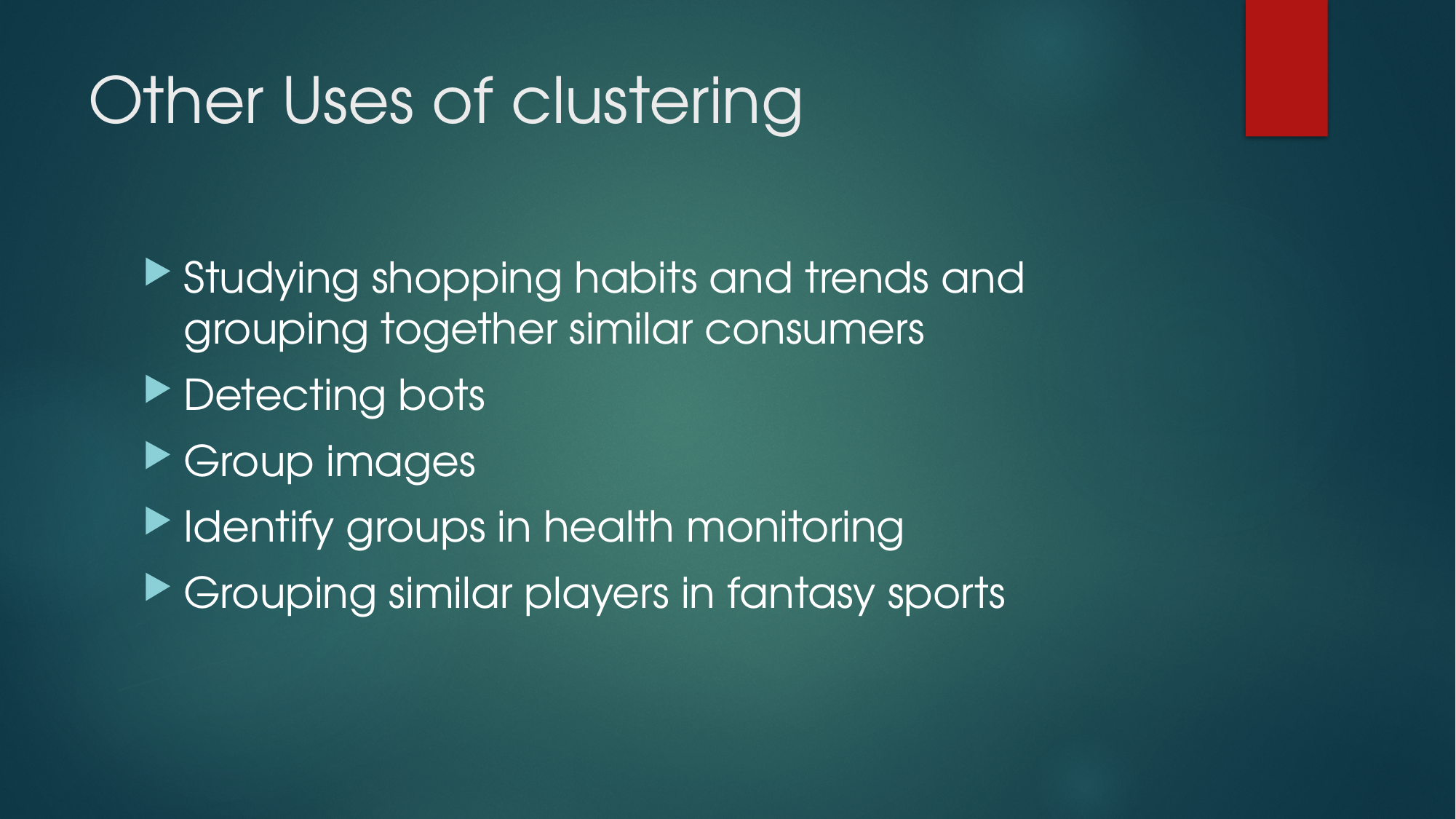

# Other Uses of clustering
Studying shopping habits and trends and grouping together similar consumers
Detecting bots
Group images
Identify groups in health monitoring
Grouping similar players in fantasy sports